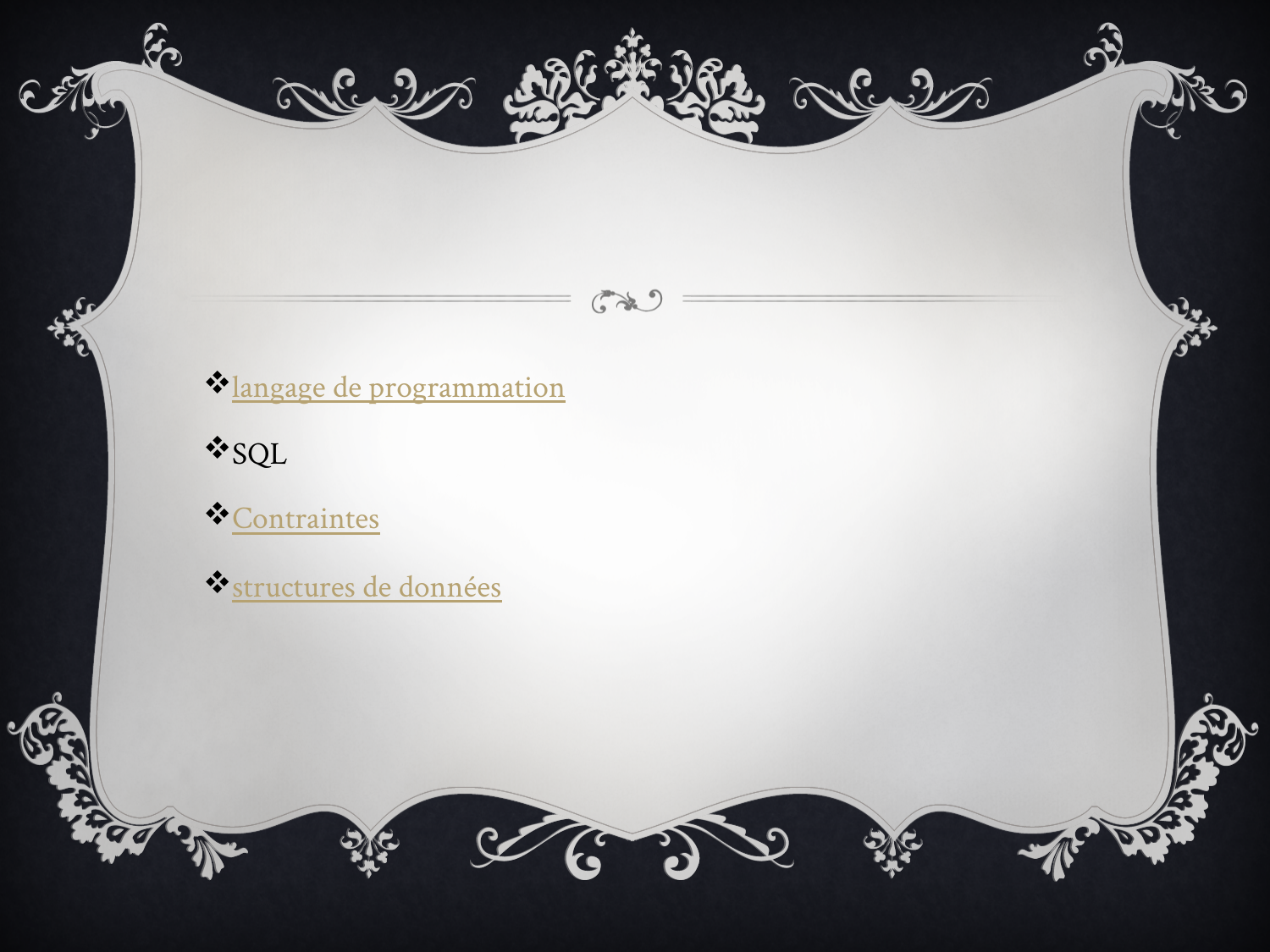

#
langage de programmation
SQL
Contraintes
structures de données